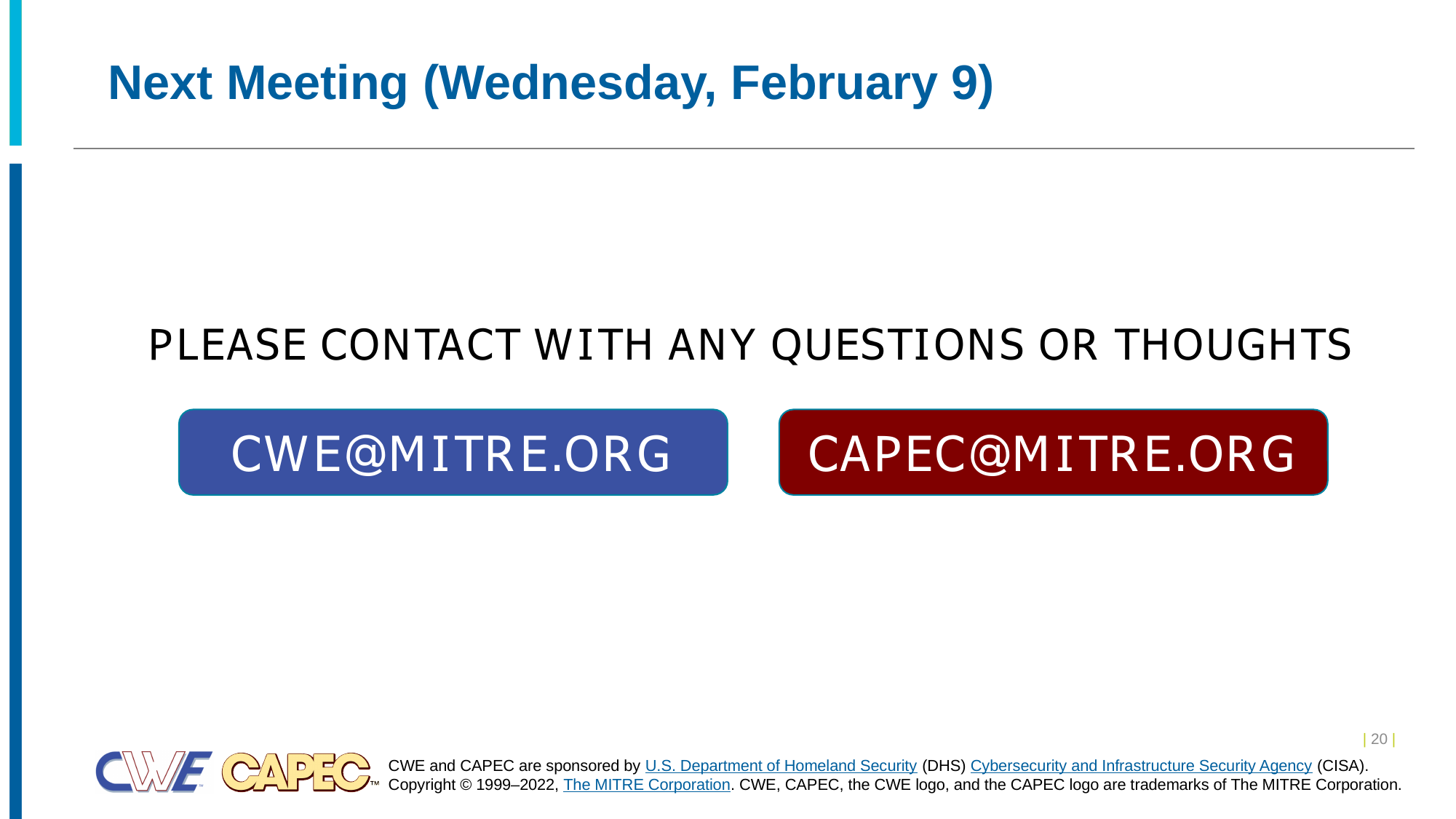

# Next Meeting (Wednesday, February 9)

PLEASE CONTACT WITH ANY QUESTIONS OR THOUGHTS

CWE@MITRE.ORG
CAPEC@MITRE.ORG
| 20 |